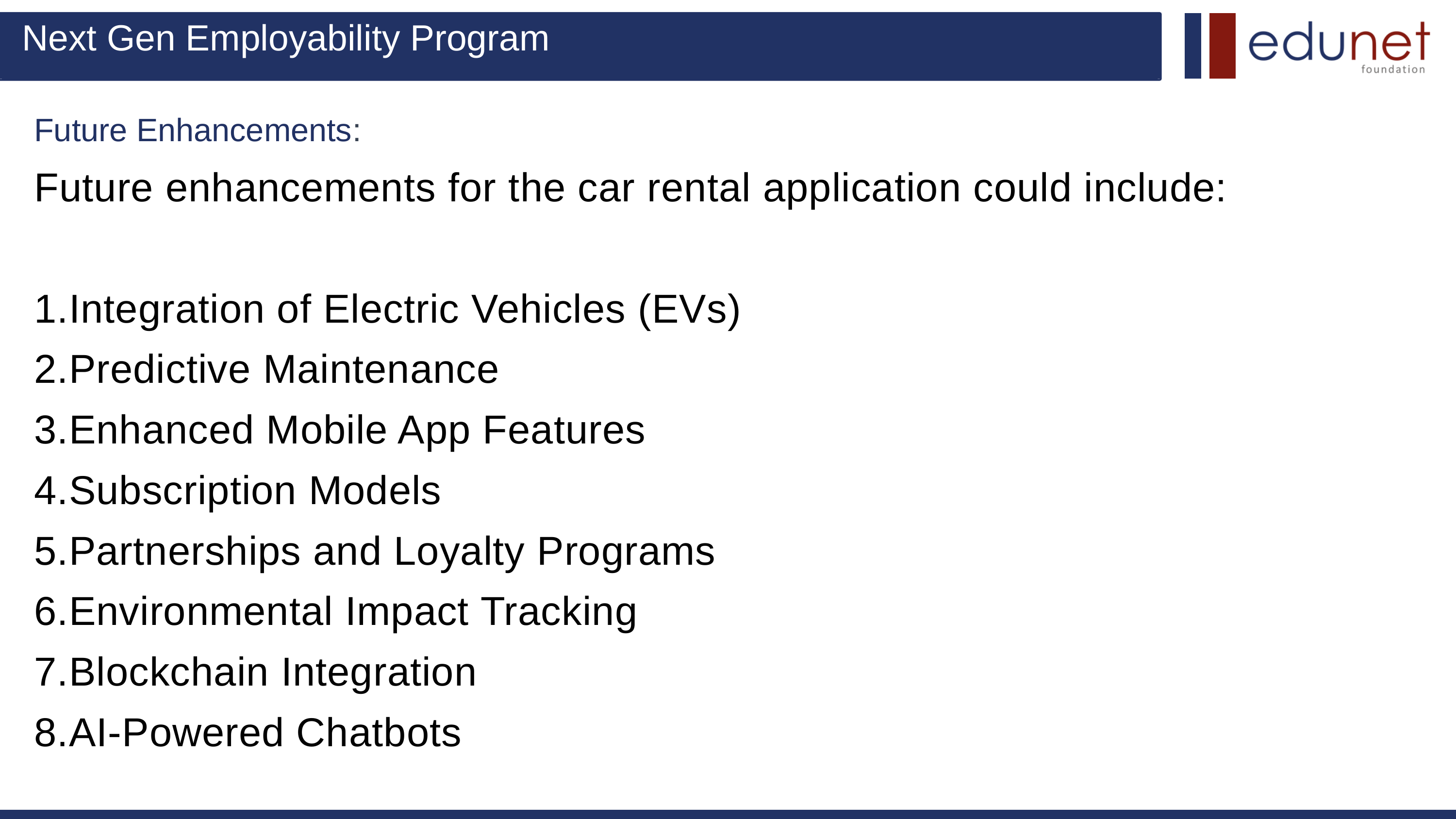

Next Gen Employability Program
Future Enhancements:

Future enhancements for the car rental application could include:

1.Integration of Electric Vehicles (EVs)
2.Predictive Maintenance
3.Enhanced Mobile App Features
4.Subscription Models
5.Partnerships and Loyalty Programs
6.Environmental Impact Tracking
7.Blockchain Integration
8.AI-Powered Chatbots